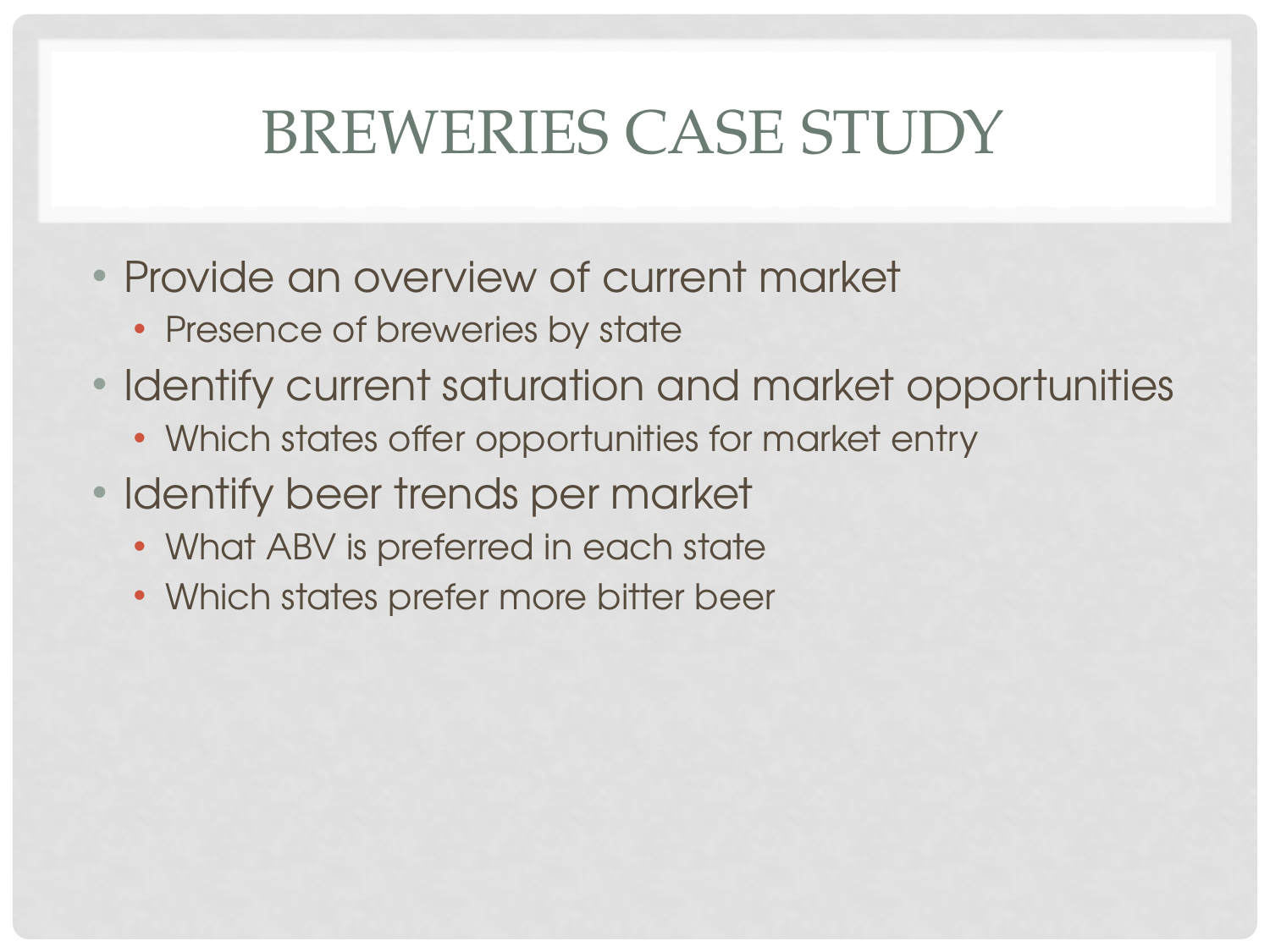

# Breweries case study
Provide an overview of current market
Presence of breweries by state
Identify current saturation and market opportunities
Which states offer opportunities for market entry
Identify beer trends per market
What ABV is preferred in each state
Which states prefer more bitter beer